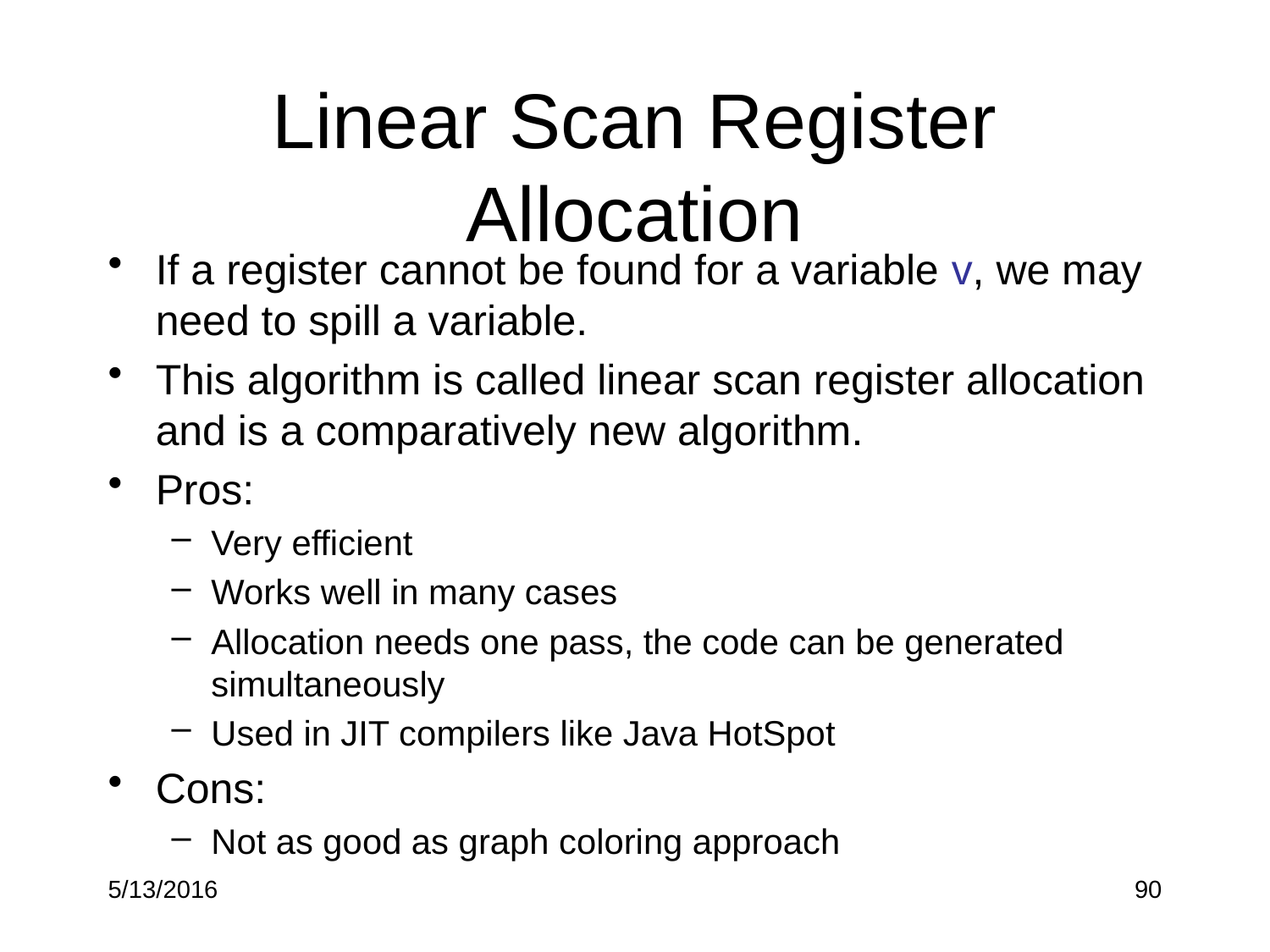

# Linear Scan Register Allocation
If a register cannot be found for a variable v, we may need to spill a variable.
This algorithm is called linear scan register allocation and is a comparatively new algorithm.
Pros:
Very efficient
Works well in many cases
Allocation needs one pass, the code can be generated simultaneously
Used in JIT compilers like Java HotSpot
Cons:
Not as good as graph coloring approach

5/13/2016
90